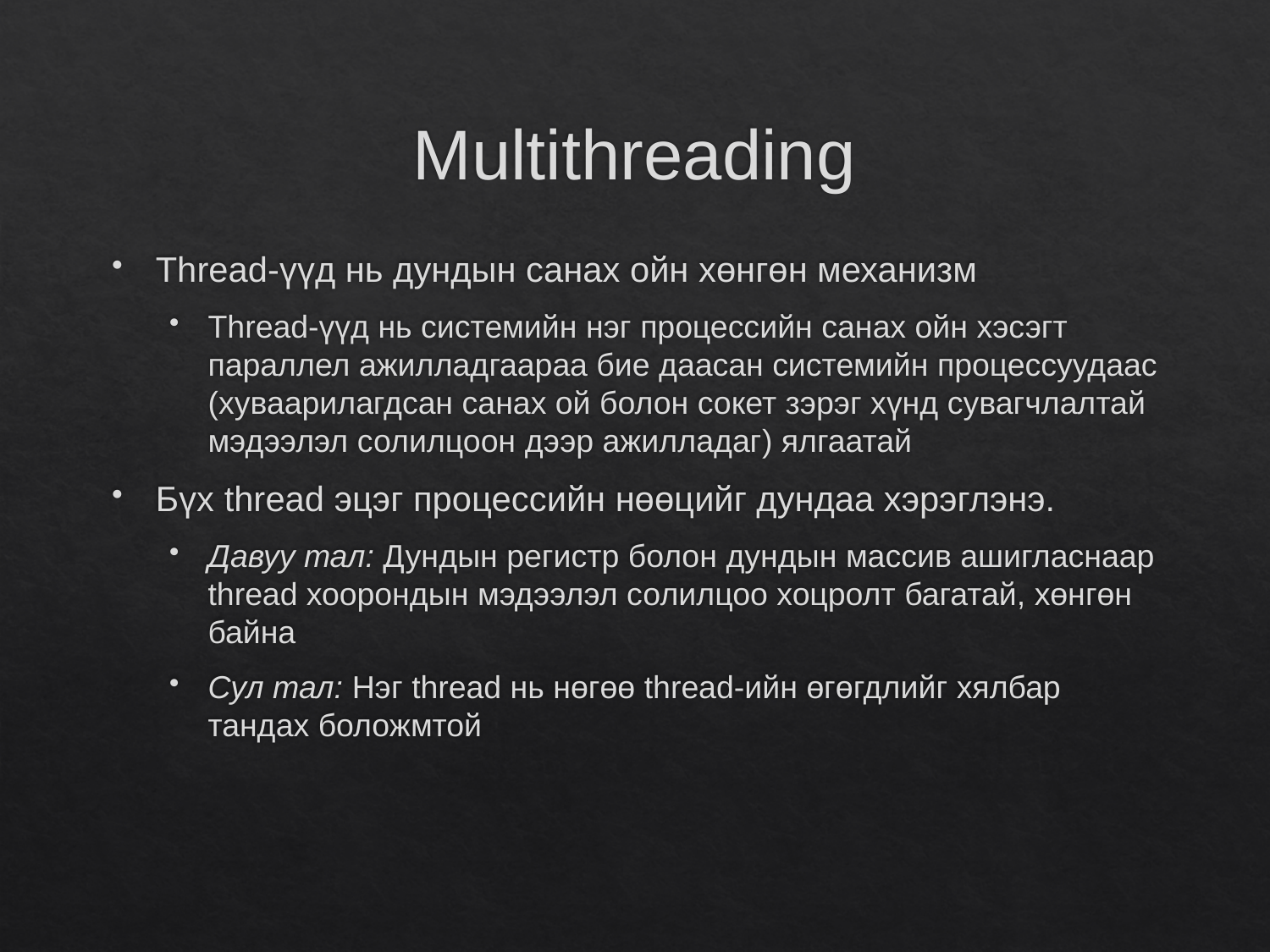

# Multithreading
Thread-үүд нь дундын санах ойн хөнгөн механизм
Thread-үүд нь системийн нэг процессийн санах ойн хэсэгт параллел ажилладгаараа бие даасан системийн процессуудаас (хуваарилагдсан санах ой болон сокет зэрэг хүнд сувагчлалтай мэдээлэл солилцоон дээр ажилладаг) ялгаатай
Бүх thread эцэг процессийн нөөцийг дундаа хэрэглэнэ.
Давуу тал: Дундын регистр болон дундын массив ашигласнаар thread хоорондын мэдээлэл солилцоо хоцролт багатай, хөнгөн байна
Сул тал: Нэг thread нь нөгөө thread-ийн өгөгдлийг хялбар тандах боложмтой